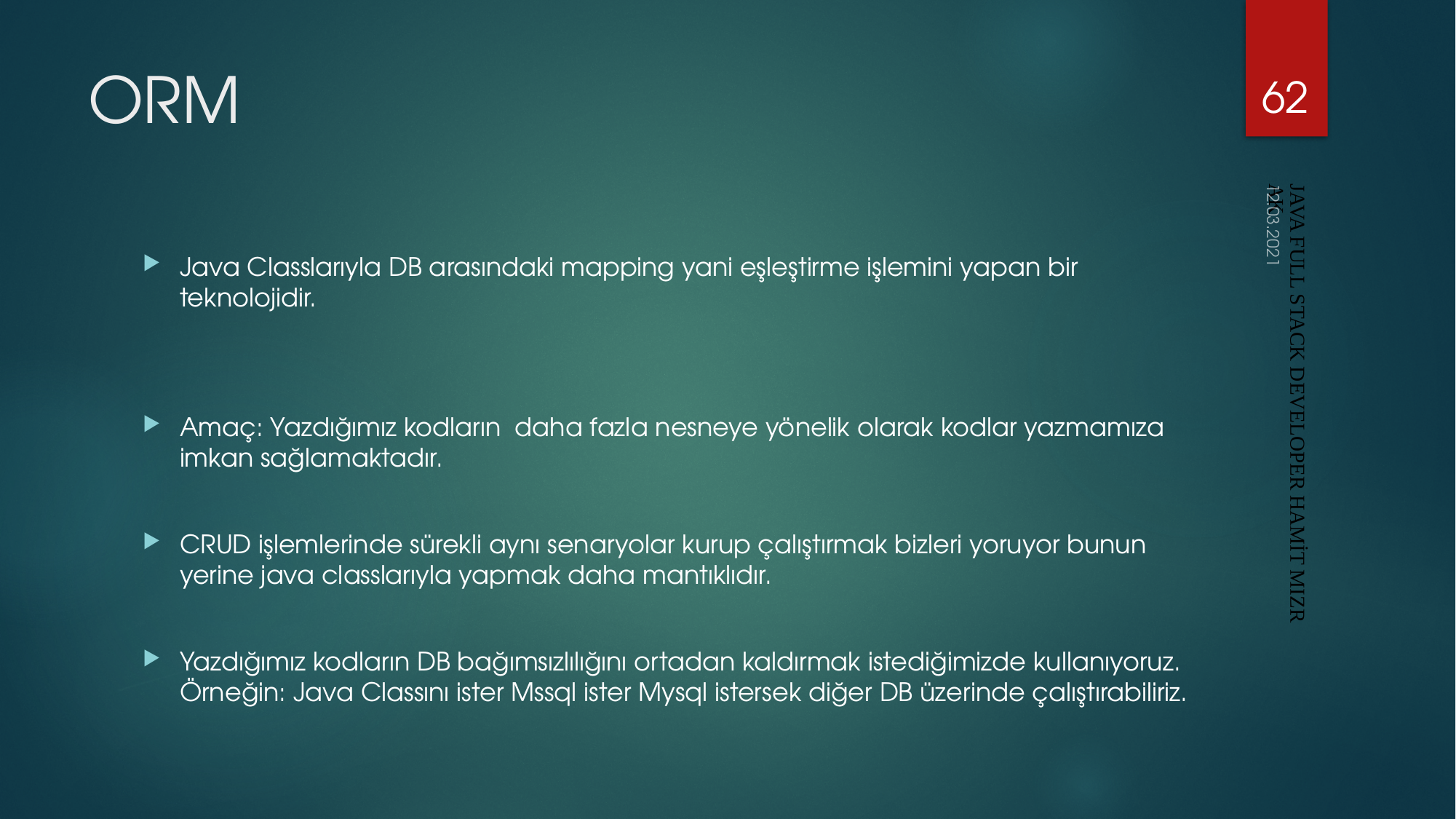

62
# ORM
12.03.2021
Java Classlarıyla DB arasındaki mapping yani eşleştirme işlemini yapan bir teknolojidir.

Amaç: Yazdığımız kodların  daha fazla nesneye yönelik olarak kodlar yazmamıza imkan sağlamaktadır.

CRUD işlemlerinde sürekli aynı senaryolar kurup çalıştırmak bizleri yoruyor bunun yerine java classlarıyla yapmak daha mantıklıdır.

Yazdığımız kodların DB bağımsızlılığını ortadan kaldırmak istediğimizde kullanıyoruz. Örneğin: Java Classını ister Mssql ister Mysql istersek diğer DB üzerinde çalıştırabiliriz.
JAVA FULL STACK DEVELOPER HAMİT MIZRAK